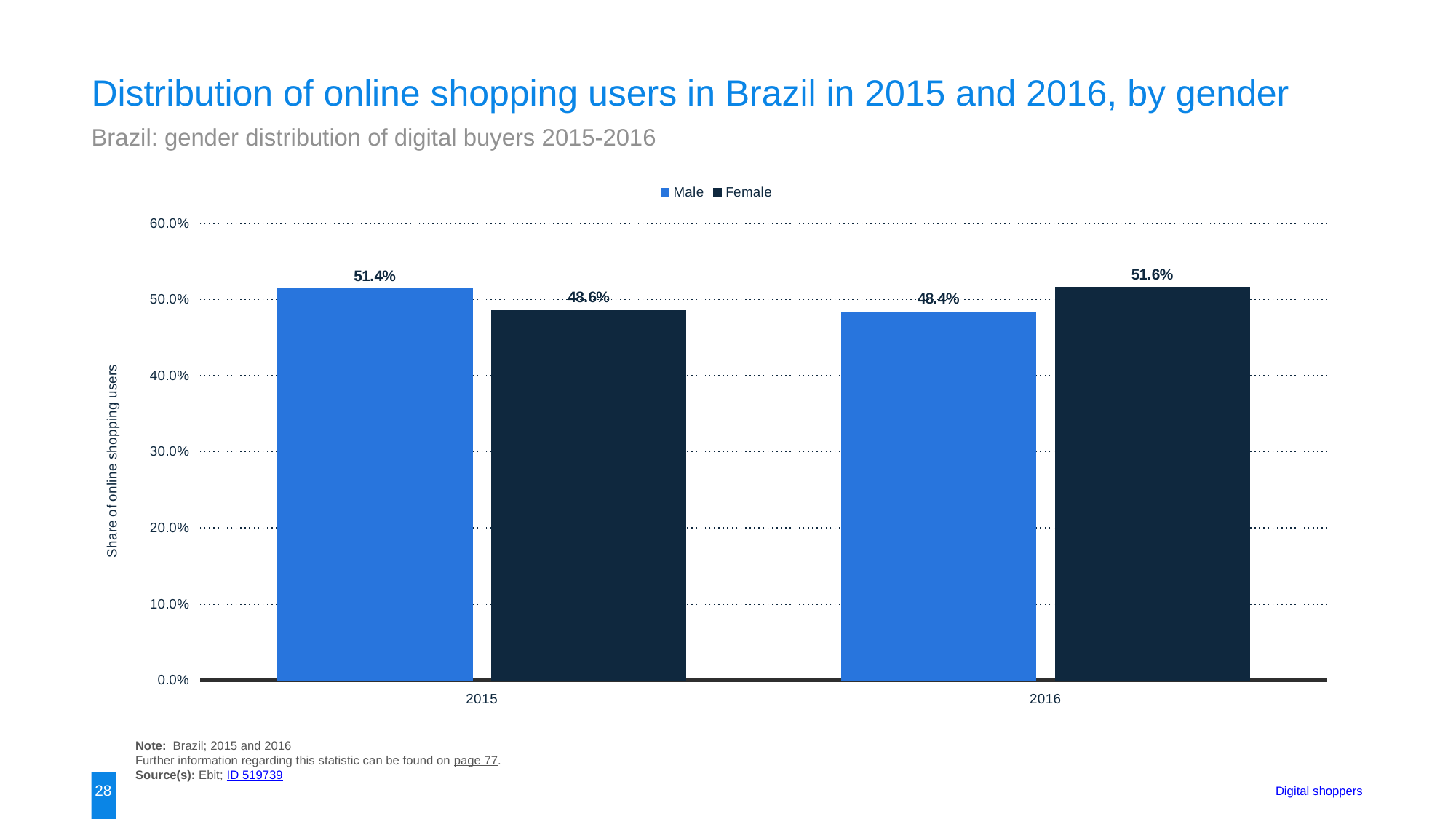

Distribution of online shopping users in Brazil in 2015 and 2016, by gender
Brazil: gender distribution of digital buyers 2015-2016

### Chart:

| Category | Male | Female |
|---|---|---|
| 2015 | 0.514 | 0.486 |
| 2016 | 0.484 | 0.516 |
Note:  Brazil; 2015 and 2016
Further information regarding this statistic can be found on page 77.
Source(s): Ebit; ID 519739

28
Digital shoppers